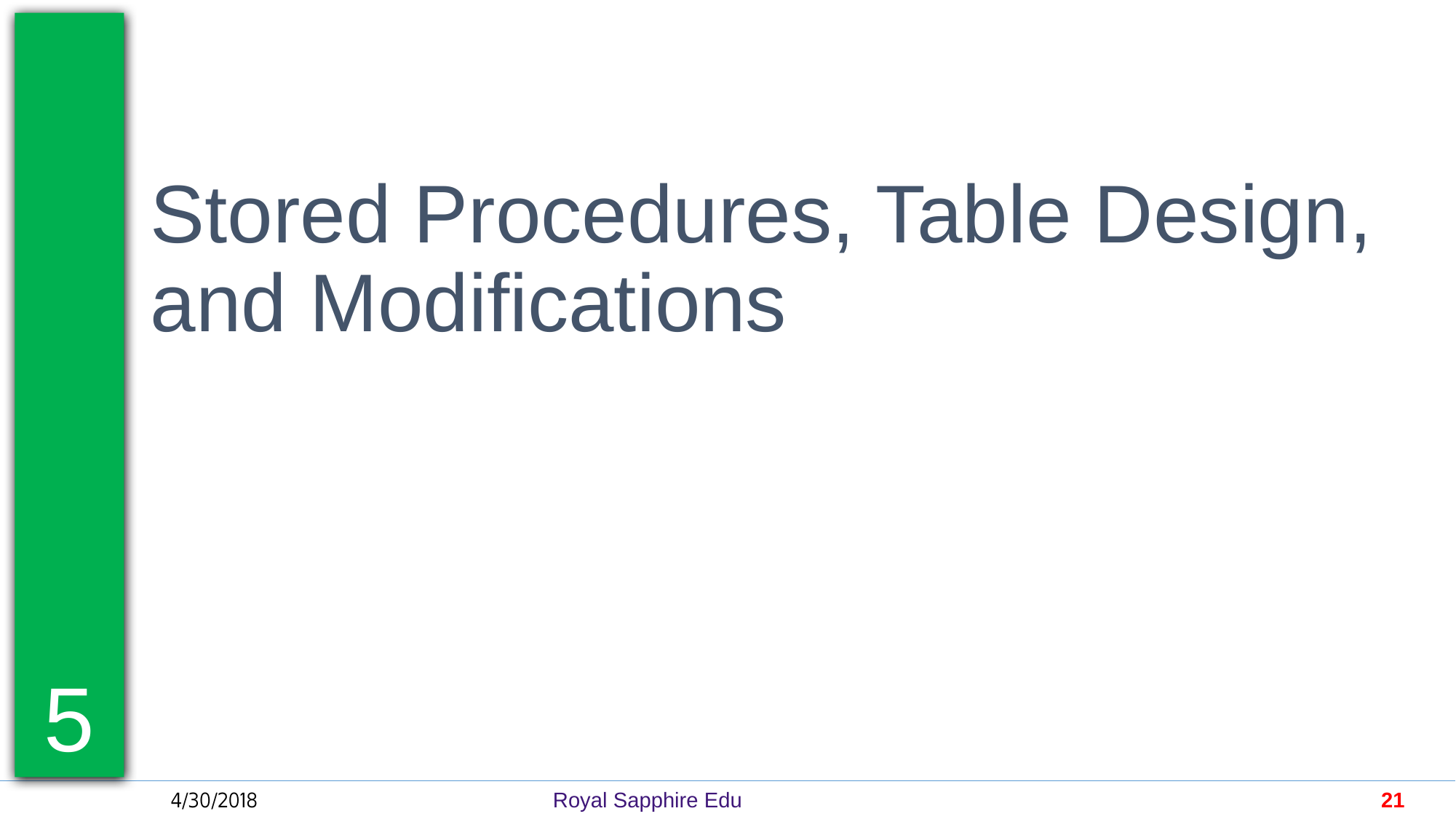

5
Stored Procedures, Table Design, and Modifications
4/30/2018
Royal Sapphire Edu
21